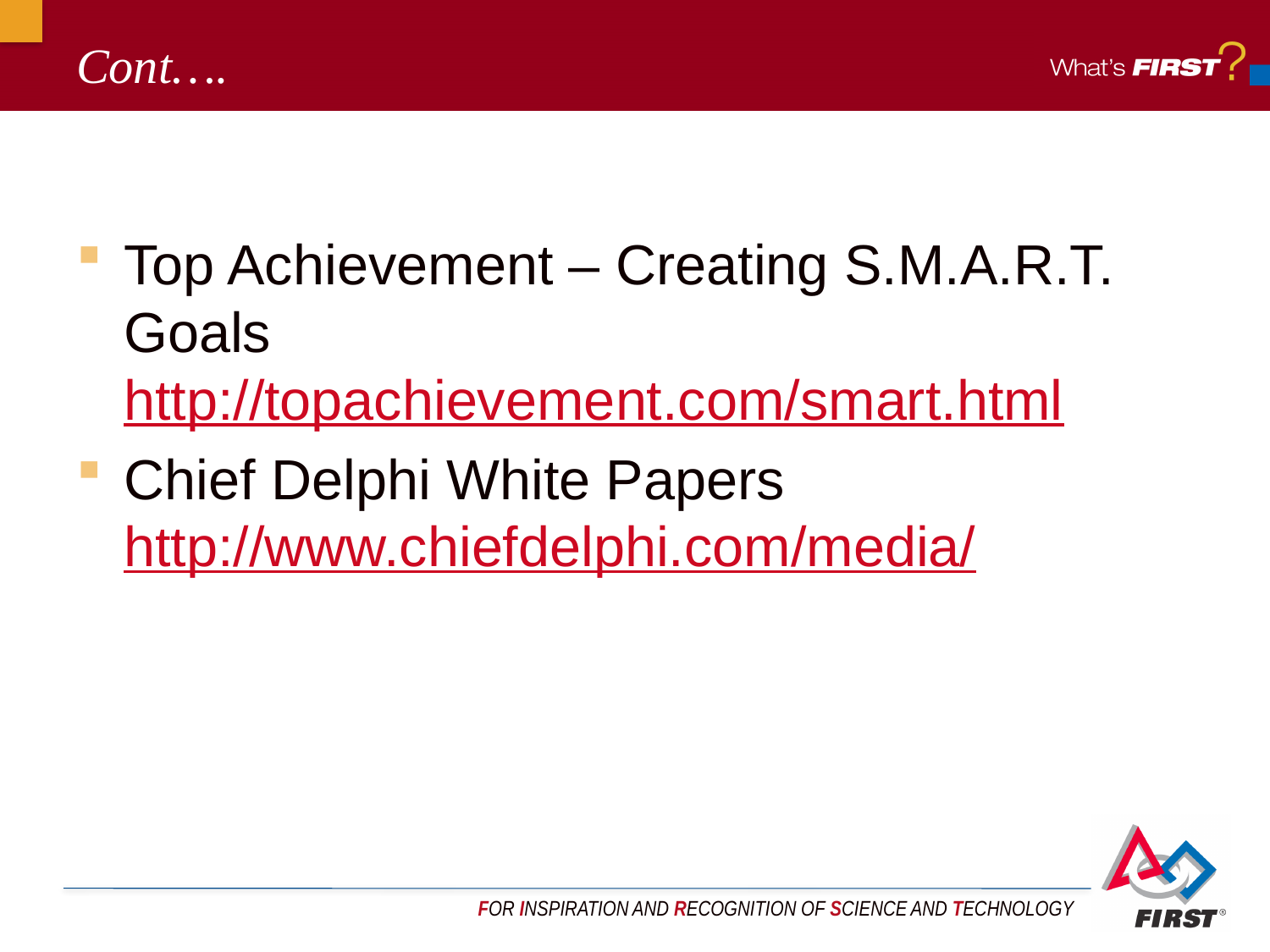

# Cont….
Top Achievement – Creating S.M.A.R.T. Goals http://topachievement.com/smart.html
Chief Delphi White Papers http://www.chiefdelphi.com/media/